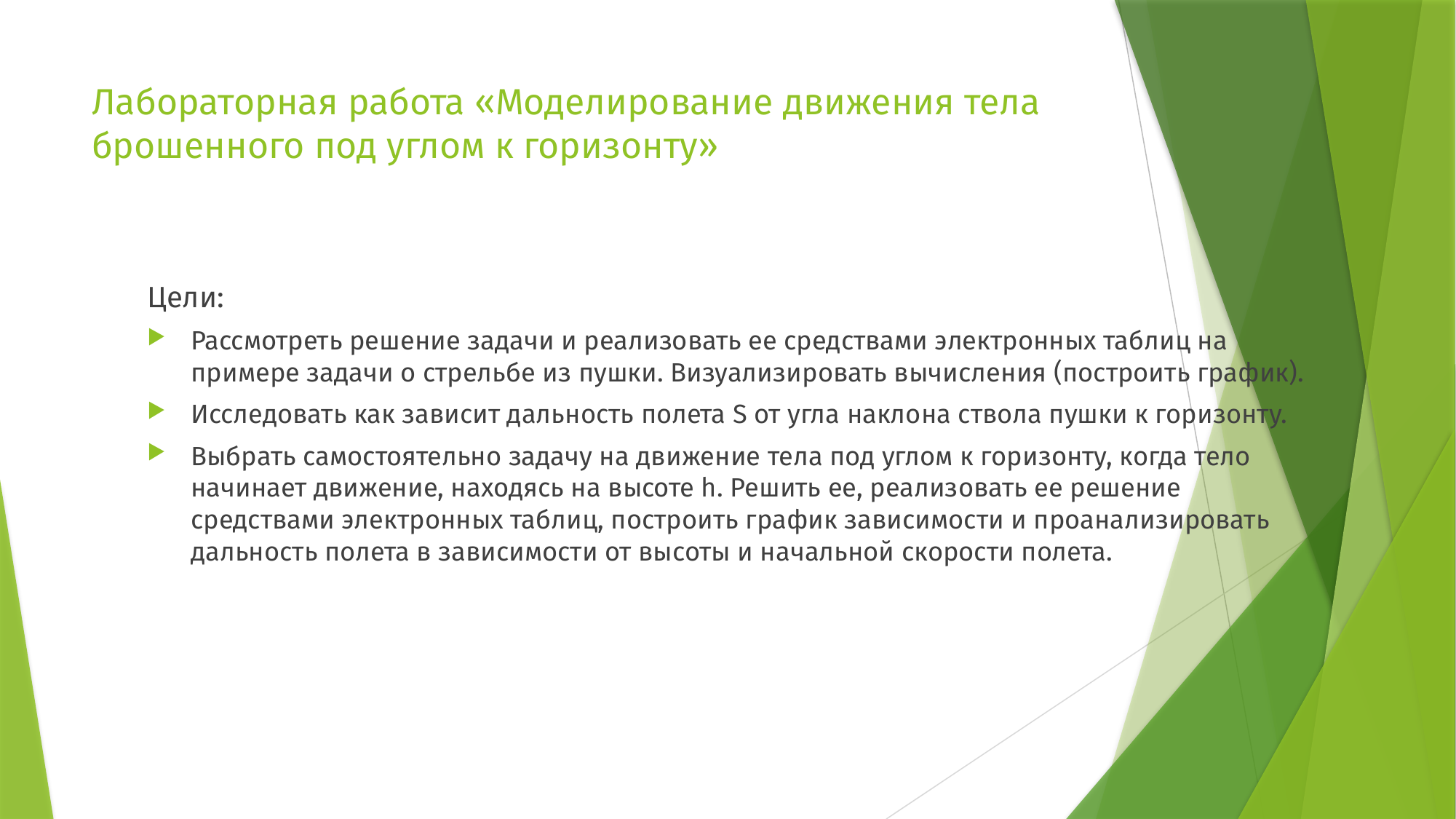

# Лабораторная работа «Моделирование движения тела брошенного под углом к горизонту»
Цели:
Рассмотреть решение задачи и реализовать ее средствами электронных таблиц на примере задачи о стрельбе из пушки. Визуализировать вычисления (построить график).
Исследовать как зависит дальность полета S от угла наклона ствола пушки к горизонту.
Выбрать самостоятельно задачу на движение тела под углом к горизонту, когда тело начинает движение, находясь на высоте h. Решить ее, реализовать ее решение средствами электронных таблиц, построить график зависимости и проанализировать дальность полета в зависимости от высоты и начальной скорости полета.